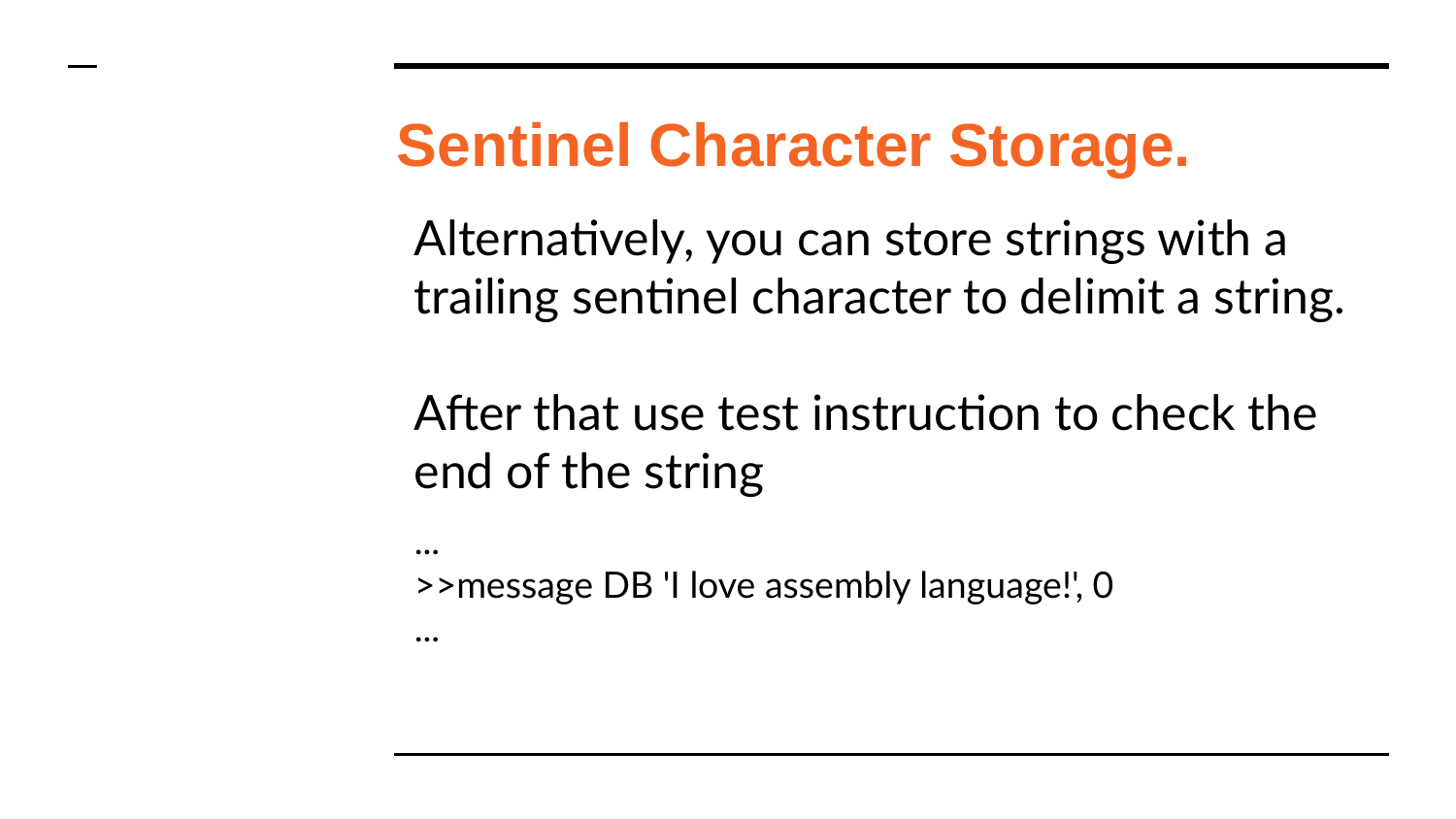

# Sentinel Character Storage.
Alternatively, you can store strings with a trailing sentinel character to delimit a string.

After that use test instruction to check the end of the string
...
>>message DB 'I love assembly language!', 0
...